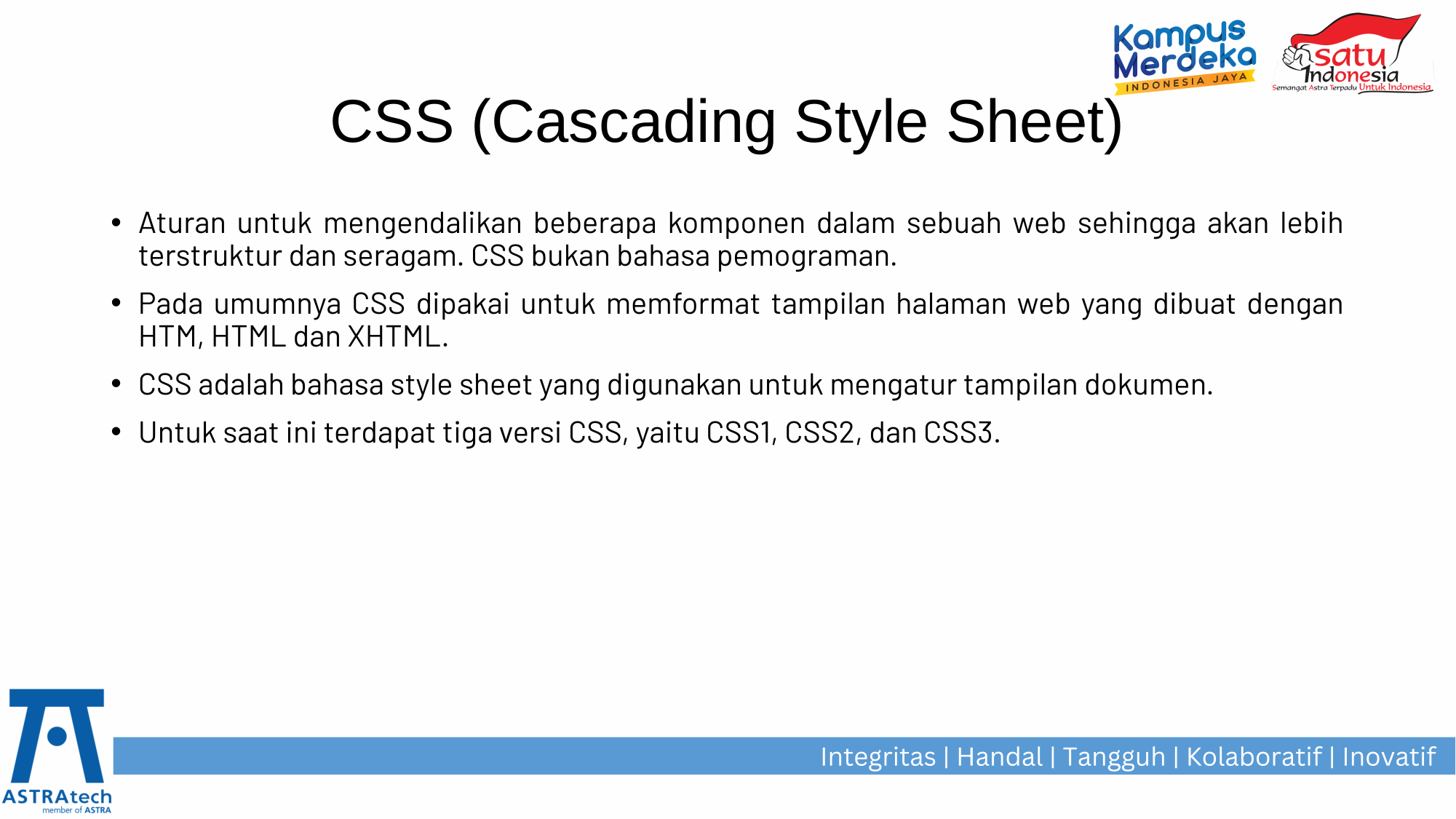

# CSS (Cascading Style Sheet)
Aturan untuk mengendalikan beberapa komponen dalam sebuah web sehingga akan lebih terstruktur dan seragam. CSS bukan bahasa pemograman.
Pada umumnya CSS dipakai untuk memformat tampilan halaman web yang dibuat dengan HTM, HTML dan XHTML.
CSS adalah bahasa style sheet yang digunakan untuk mengatur tampilan dokumen.
Untuk saat ini terdapat tiga versi CSS, yaitu CSS1, CSS2, dan CSS3.